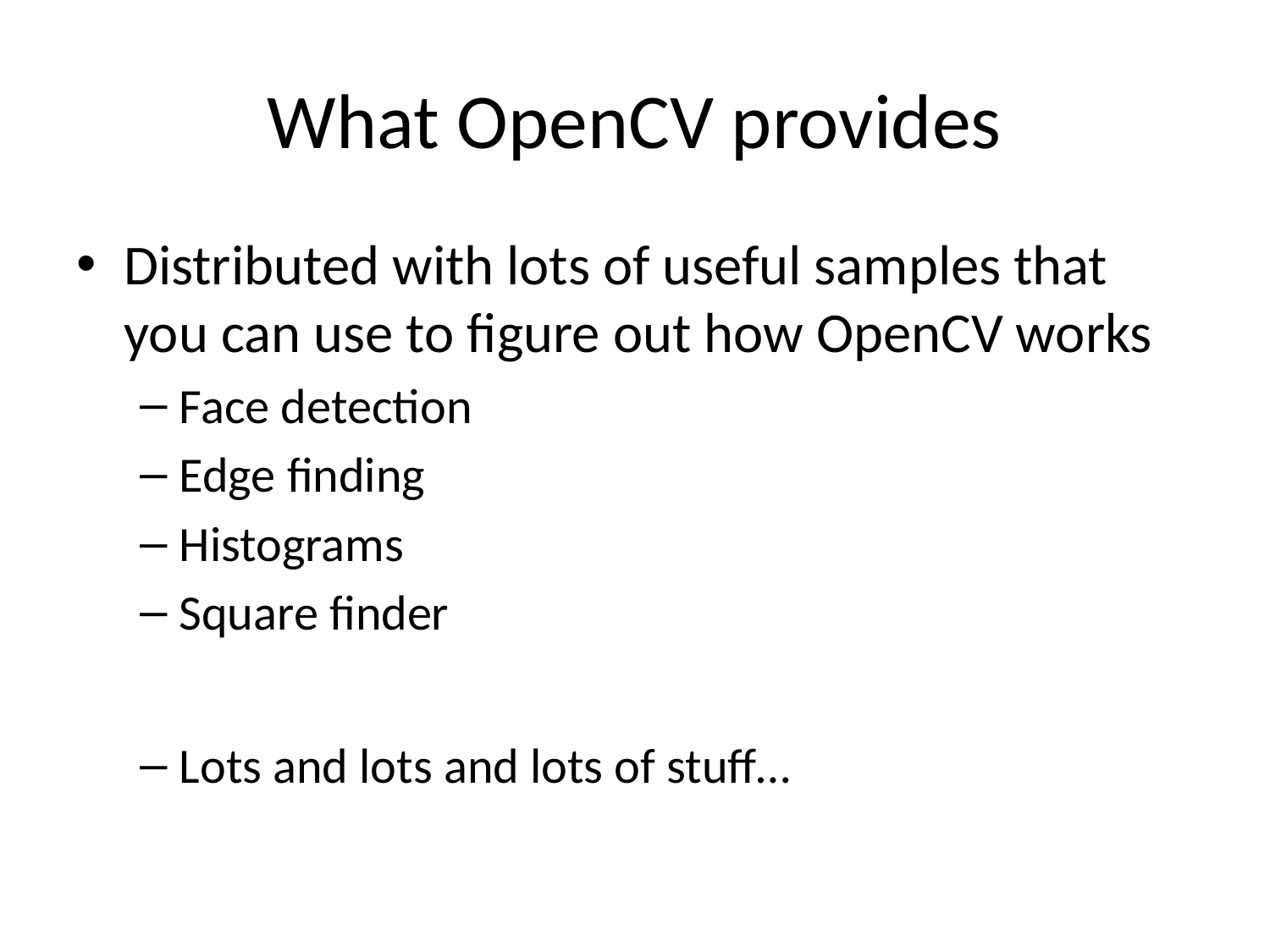

# What OpenCV provides
Distributed with lots of useful samples that you can use to figure out how OpenCV works
Face detection
Edge finding
Histograms
Square finder

Lots and lots and lots of stuff…